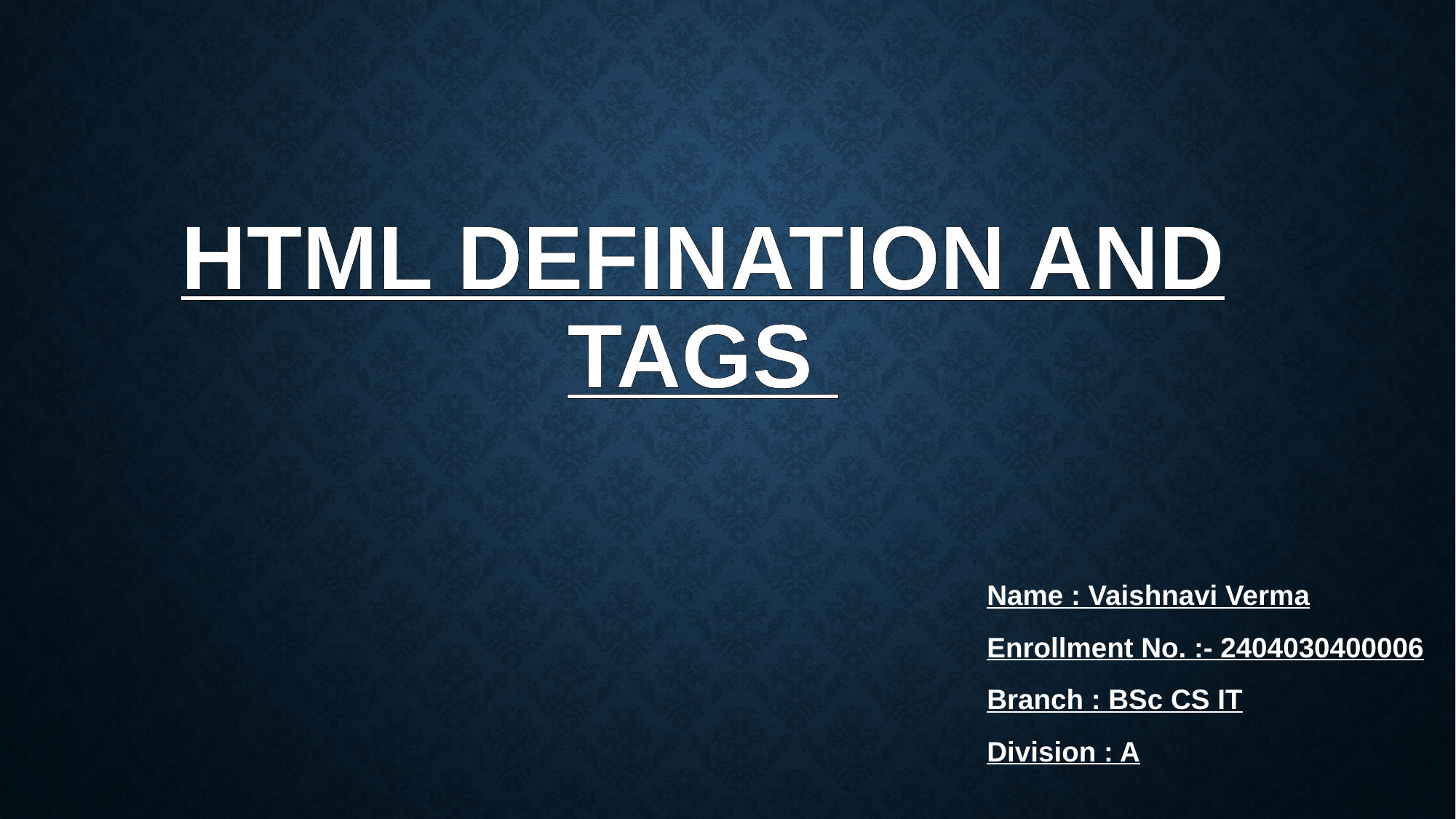

# HTML DEFINATION AND TAGS
Name : Vaishnavi Verma
Enrollment No. :- 2404030400006
Branch : BSc CS IT
Division : A